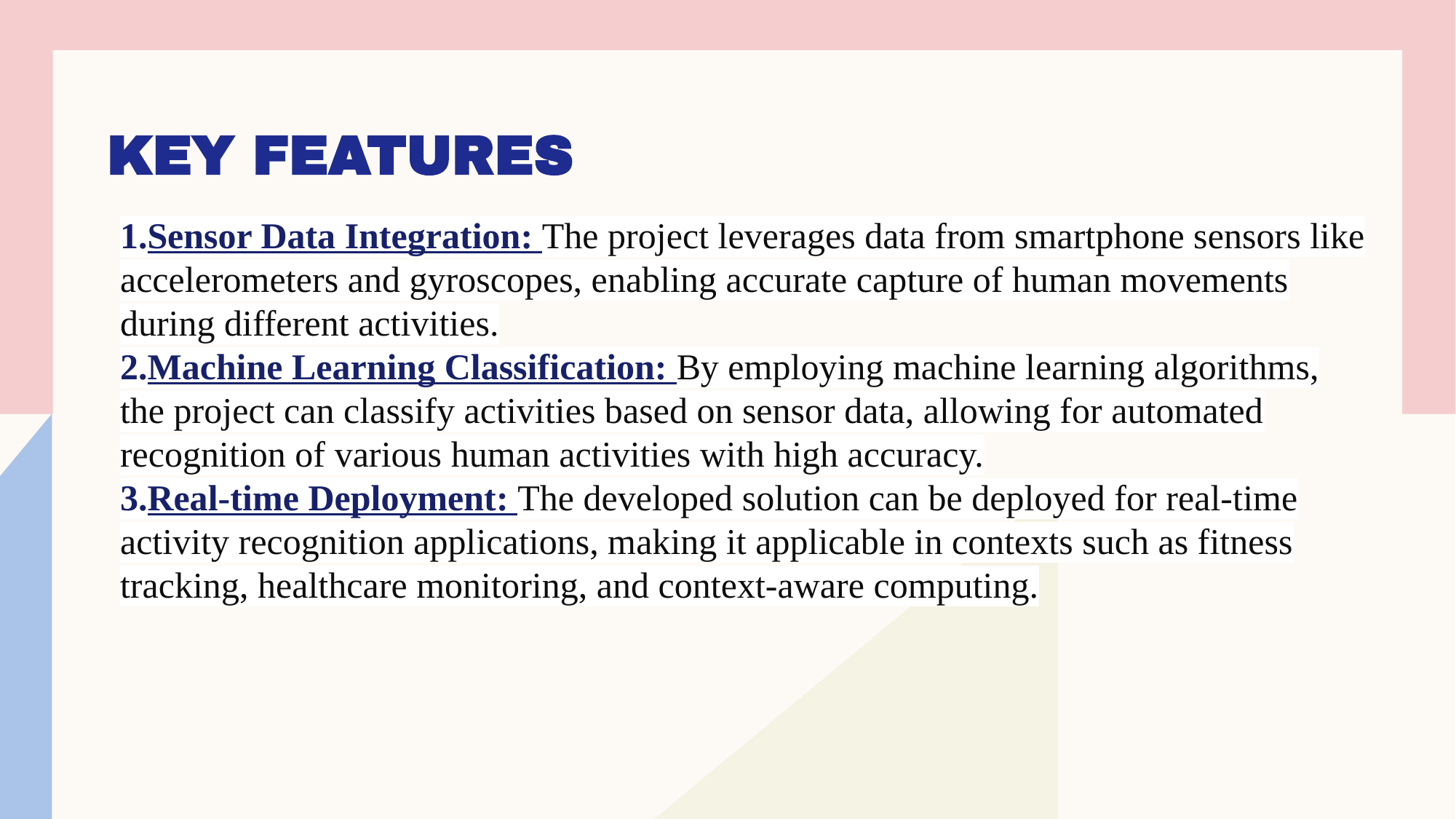

# Key features
Sensor Data Integration: The project leverages data from smartphone sensors like accelerometers and gyroscopes, enabling accurate capture of human movements during different activities.
Machine Learning Classification: By employing machine learning algorithms, the project can classify activities based on sensor data, allowing for automated recognition of various human activities with high accuracy.
Real-time Deployment: The developed solution can be deployed for real-time activity recognition applications, making it applicable in contexts such as fitness tracking, healthcare monitoring, and context-aware computing.